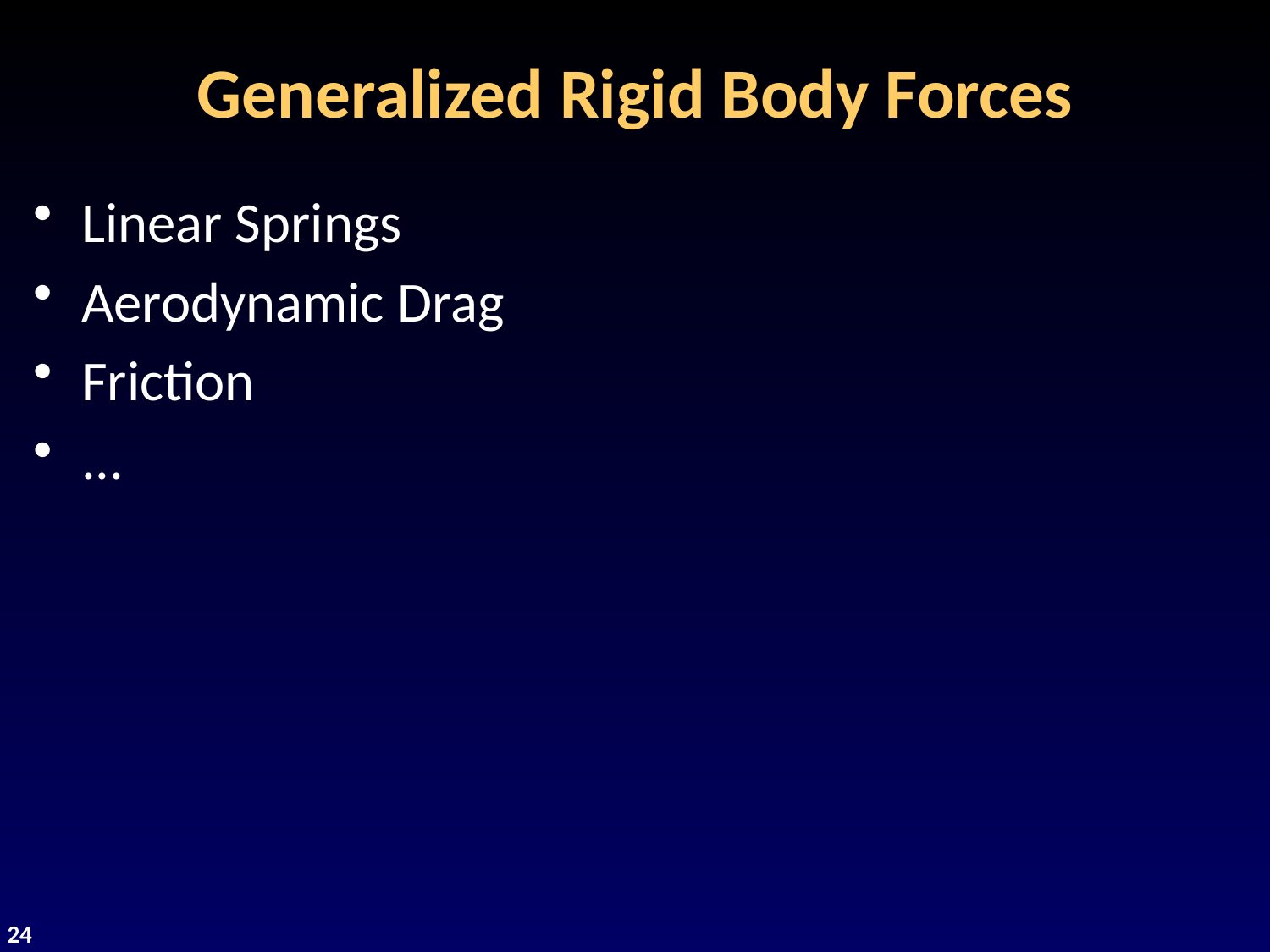

# Generalized Rigid Body Forces
Linear Springs
Aerodynamic Drag
Friction
...
24